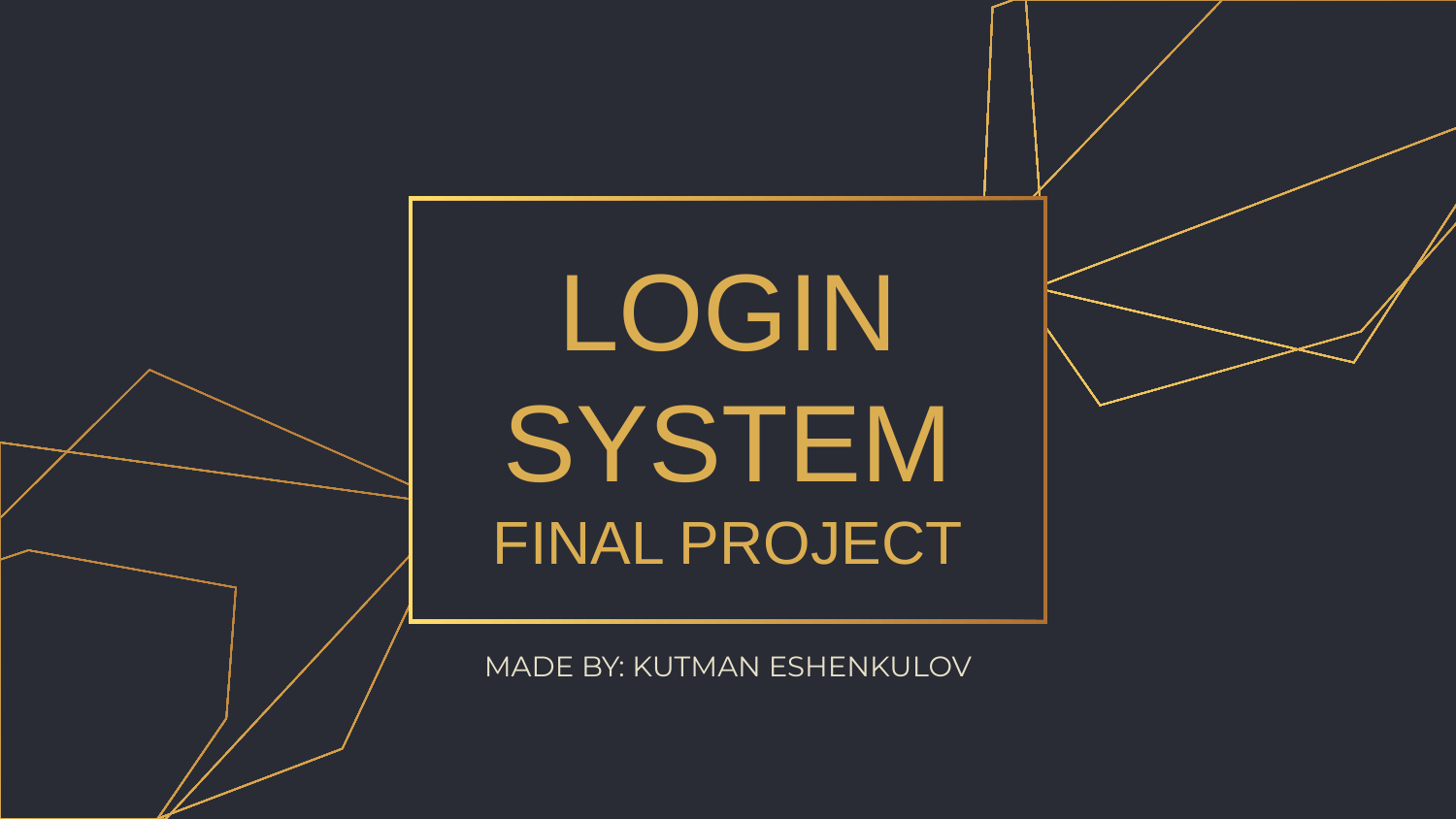

# LOGIN SYSTEM FINAL PROJECT
MADE BY: KUTMAN ESHENKULOV